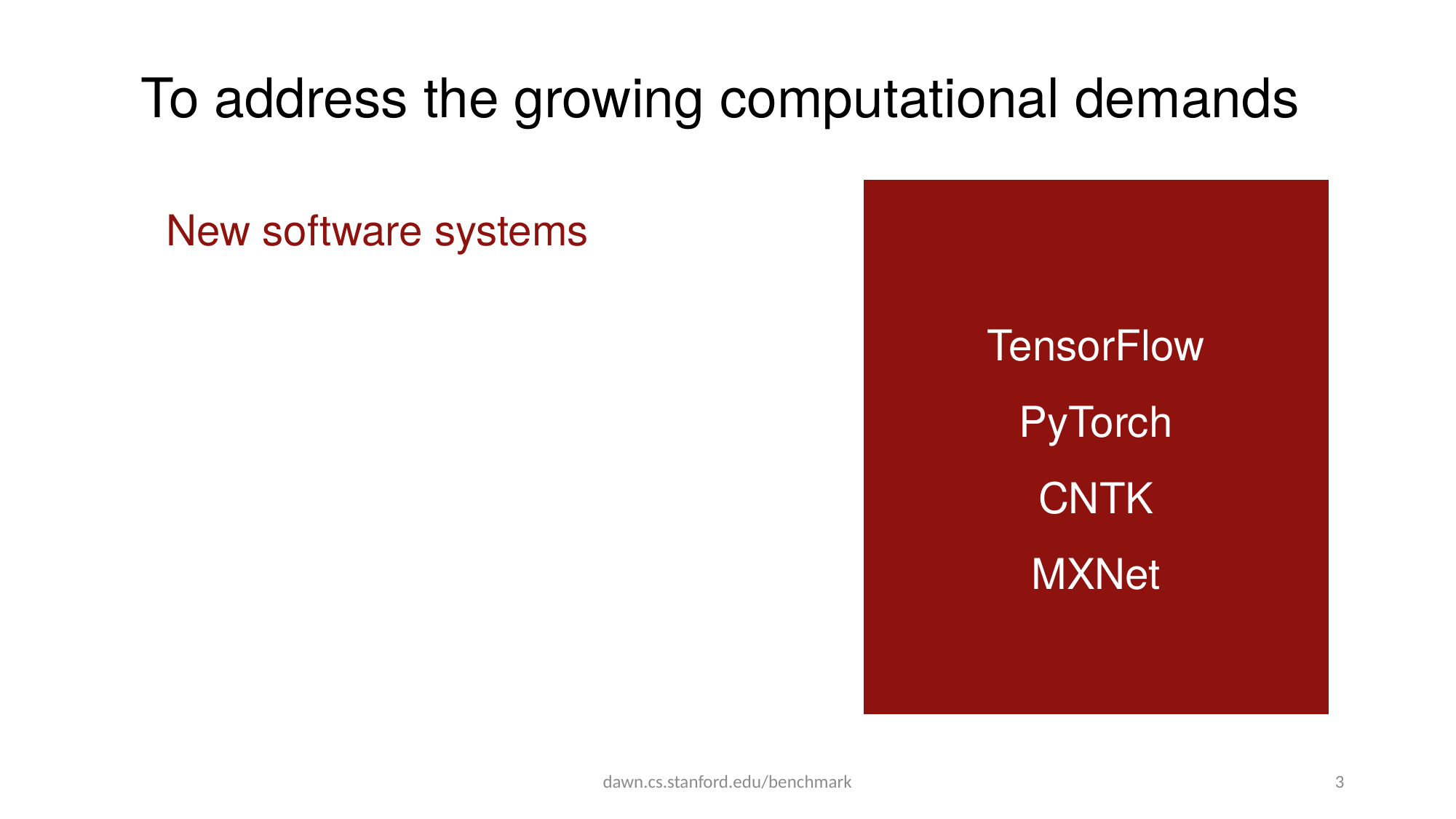

To address the growing computational demands
New software systems
Training algorithms
Communication methods
Hardware

TensorFlow
PyTorch
CNTK
MXNet
dawn.cs.stanford.edu/benchmark
3